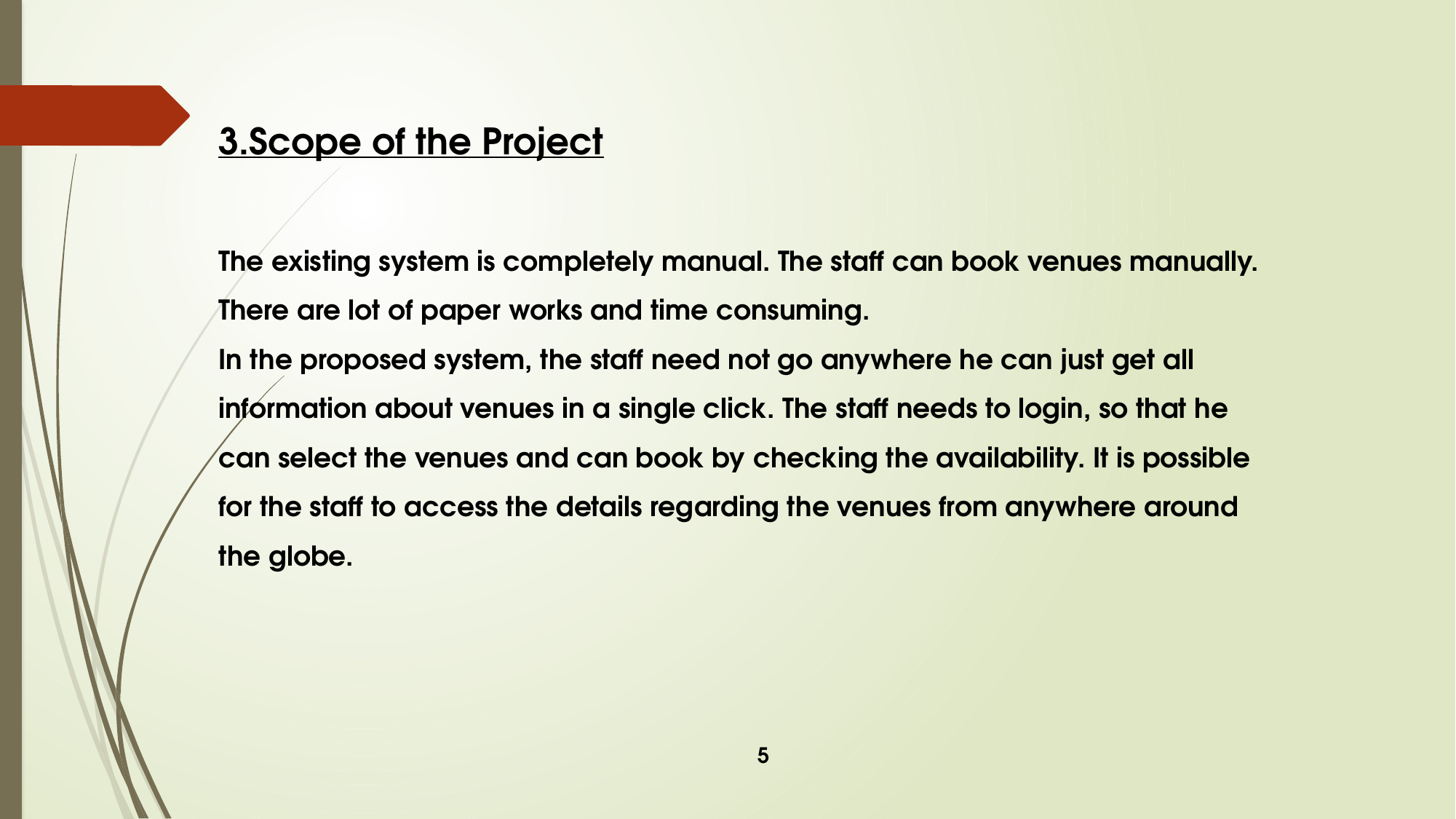

3.Scope of the Project

The existing system is completely manual. The staff can book venues manually. There are lot of paper works and time consuming.
In the proposed system, the staff need not go anywhere he can just get all information about venues in a single click. The staff needs to login, so that he can select the venues and can book by checking the availability. It is possible for the staff to access the details regarding the venues from anywhere around the globe.

5